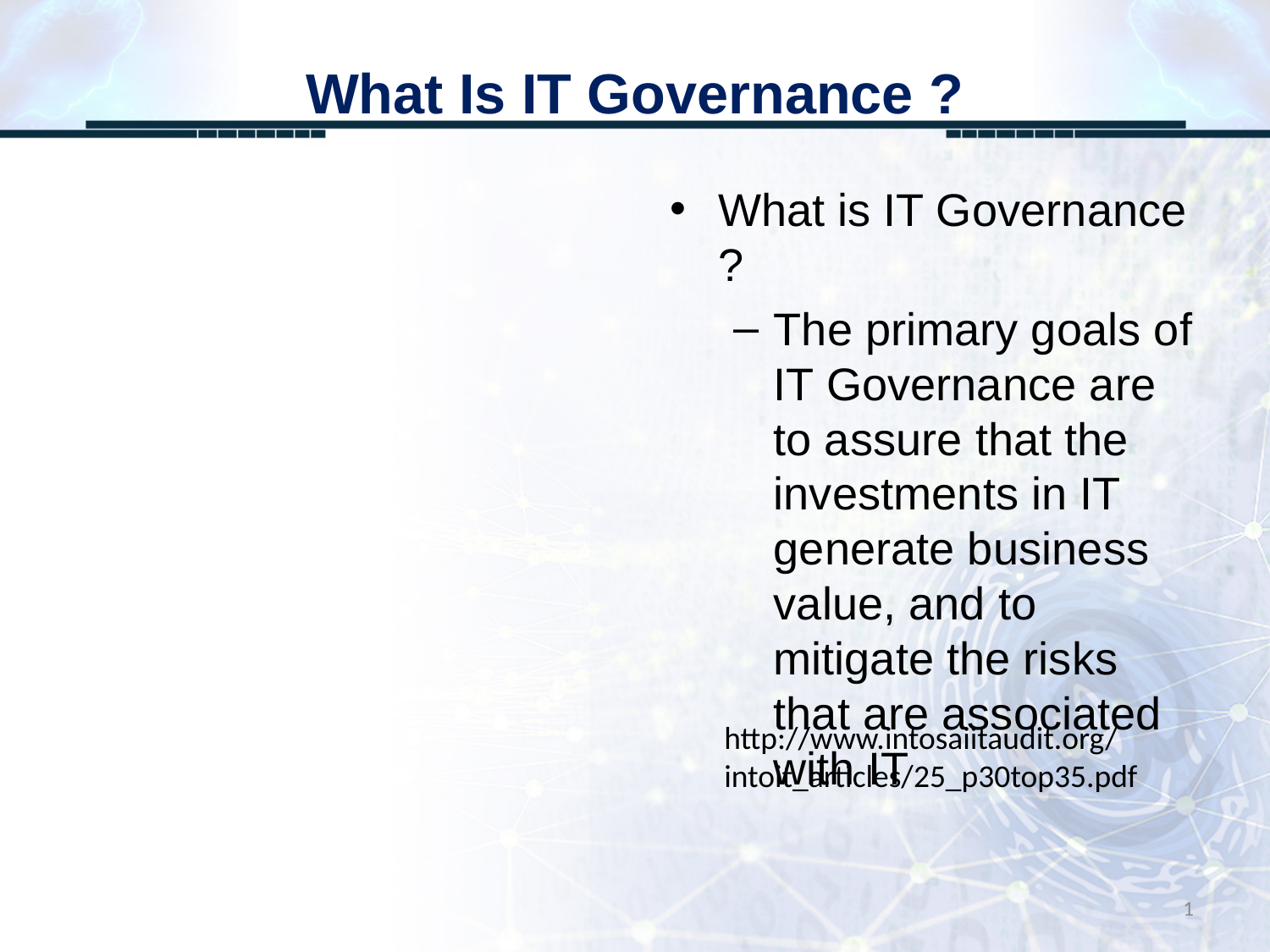

# What Is IT Governance ?
What is IT Governance ?
The primary goals of IT Governance are to assure that the investments in IT generate business value, and to mitigate the risks that are associated with IT
http://www.intosaiitaudit.org/intoit_articles/25_p30top35.pdf
1